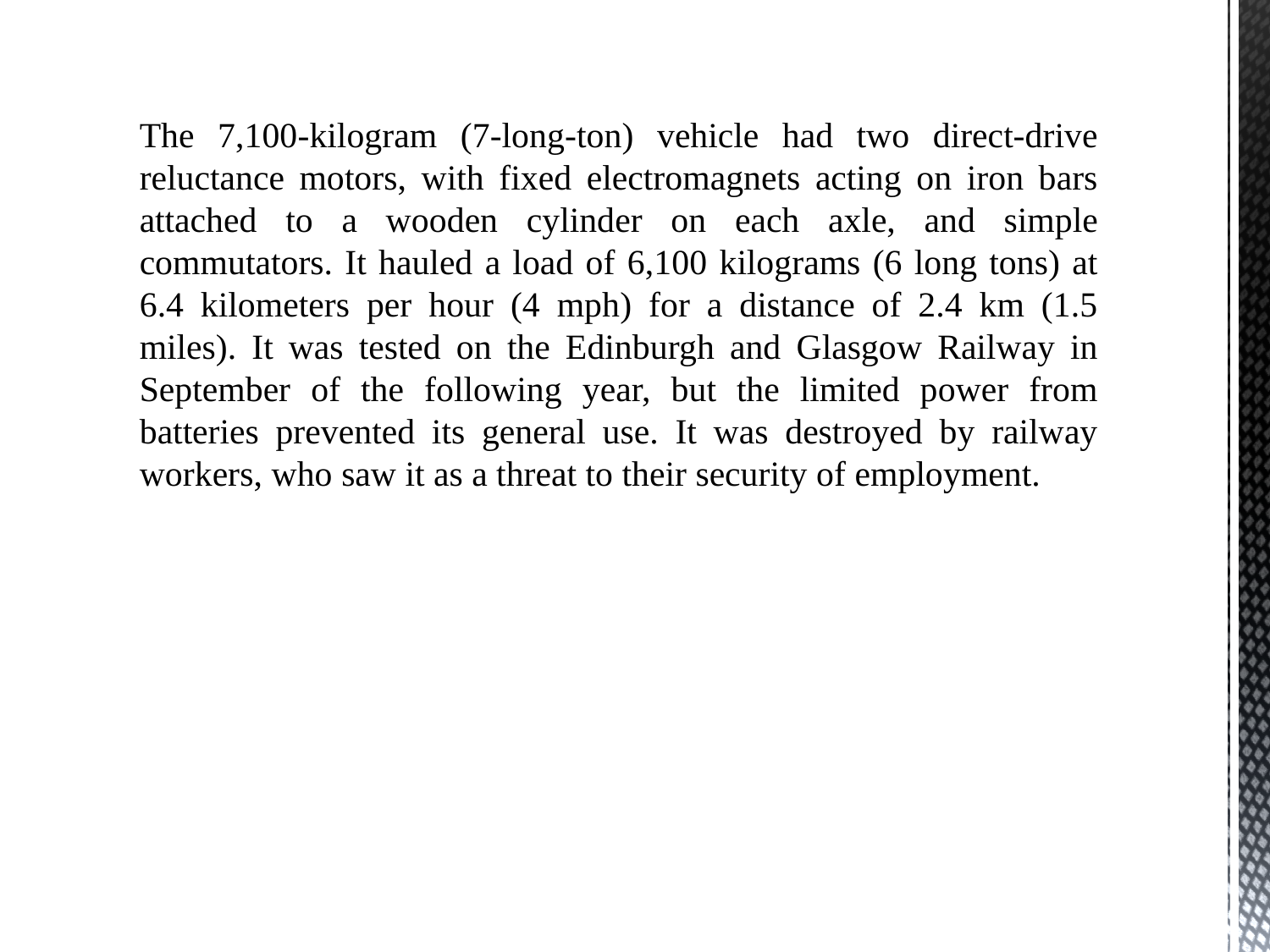

The 7,100-kilogram (7-long-ton) vehicle had two direct-drive reluctance motors, with fixed electromagnets acting on iron bars attached to a wooden cylinder on each axle, and simple commutators. It hauled a load of 6,100 kilograms (6 long tons) at 6.4 kilometers per hour (4 mph) for a distance of 2.4 km (1.5 miles). It was tested on the Edinburgh and Glasgow Railway in September of the following year, but the limited power from batteries prevented its general use. It was destroyed by railway workers, who saw it as a threat to their security of employment.